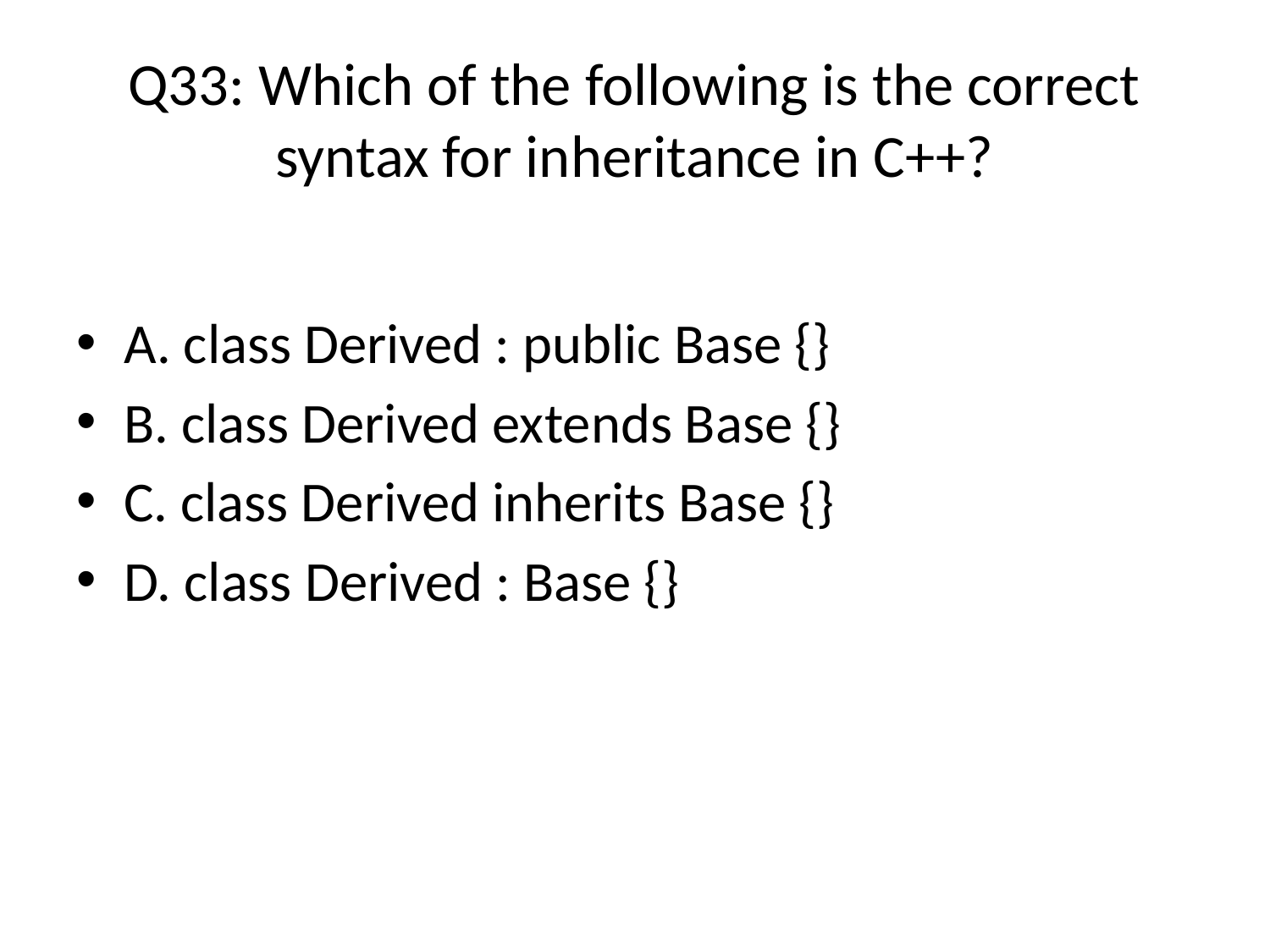

# Q33: Which of the following is the correct syntax for inheritance in C++?

A. class Derived : public Base {} (Answer)
B. class Derived extends Base {}
C. class Derived inherits Base {}
D. class Derived : Base {}